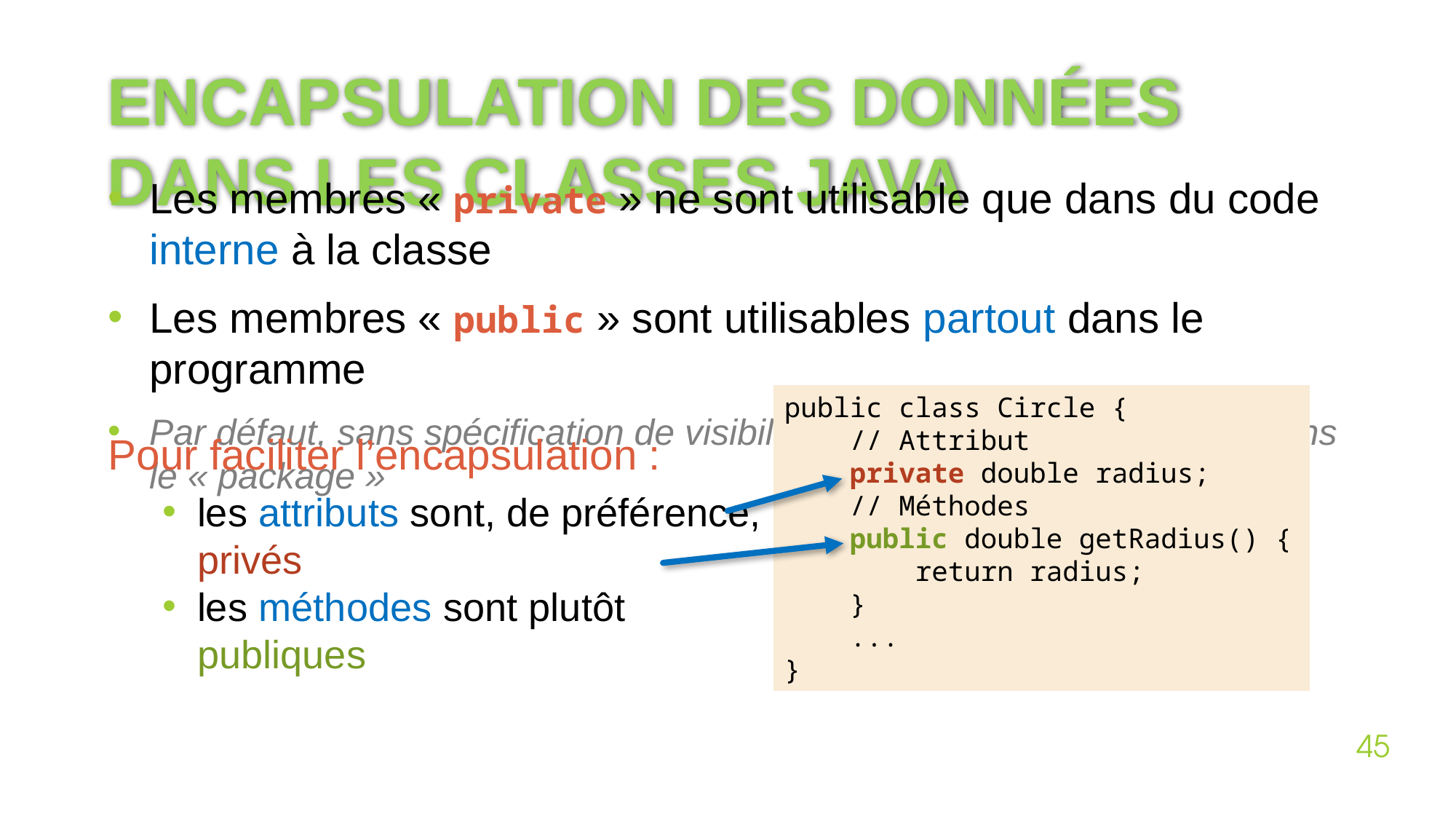

Encapsulation des données dans les classes Java
Les membres « private » ne sont utilisable que dans du code interne à la classe
Les membres « public » sont utilisables partout dans le programme
Par défaut, sans spécification de visibilité, les membres sont visibles dans le « package »
public class Circle {
    // Attribut
    private double radius;
    // Méthodes
    public double getRadius() {
        return radius;
    }
    ...
}
Pour faciliter l’encapsulation :
les attributs sont, de préférence, privés
les méthodes sont plutôt publiques
45